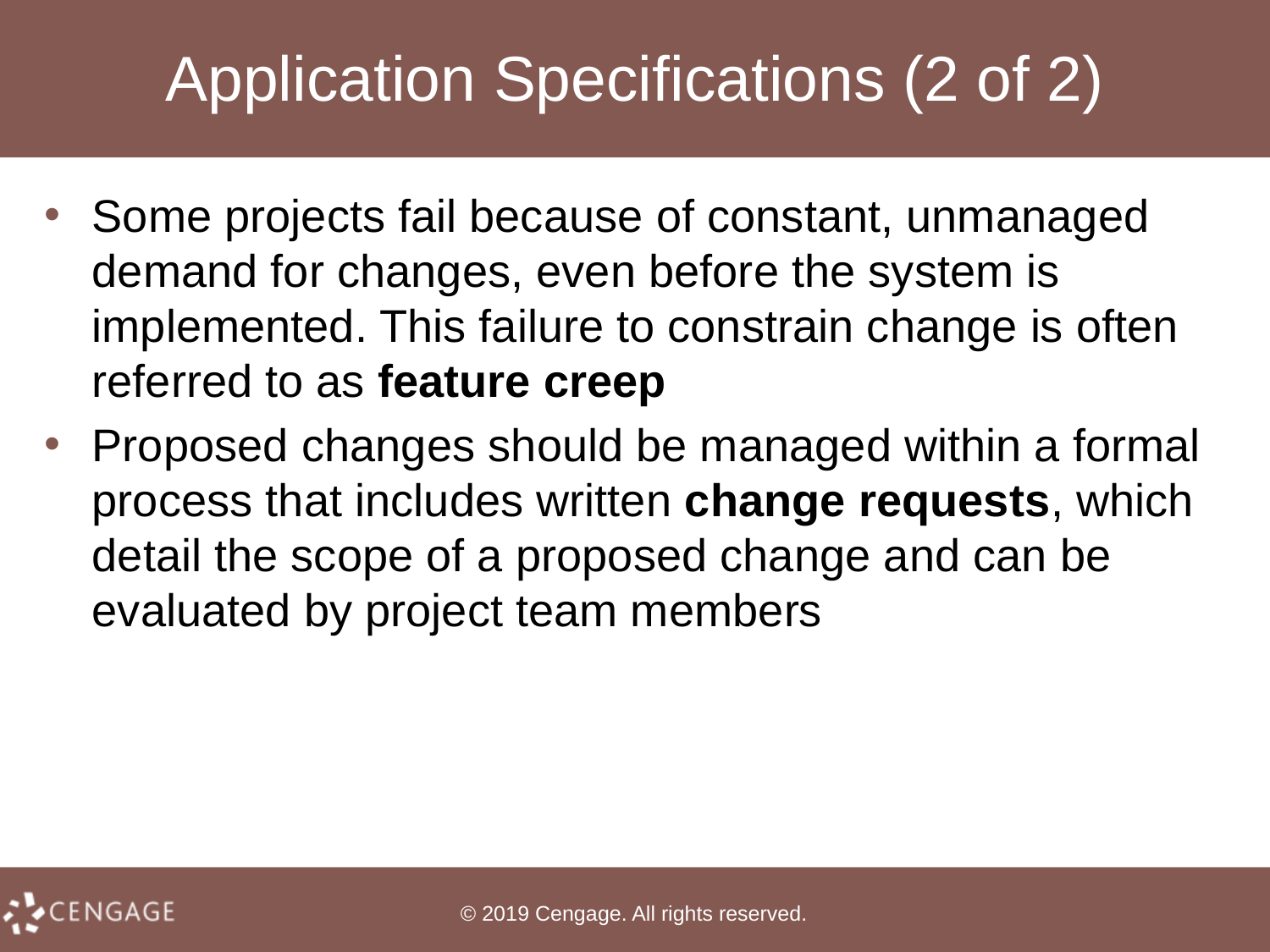

# Application Specifications (2 of 2)
Some projects fail because of constant, unmanaged demand for changes, even before the system is implemented. This failure to constrain change is often referred to as feature creep
Proposed changes should be managed within a formal process that includes written change requests, which detail the scope of a proposed change and can be evaluated by project team members